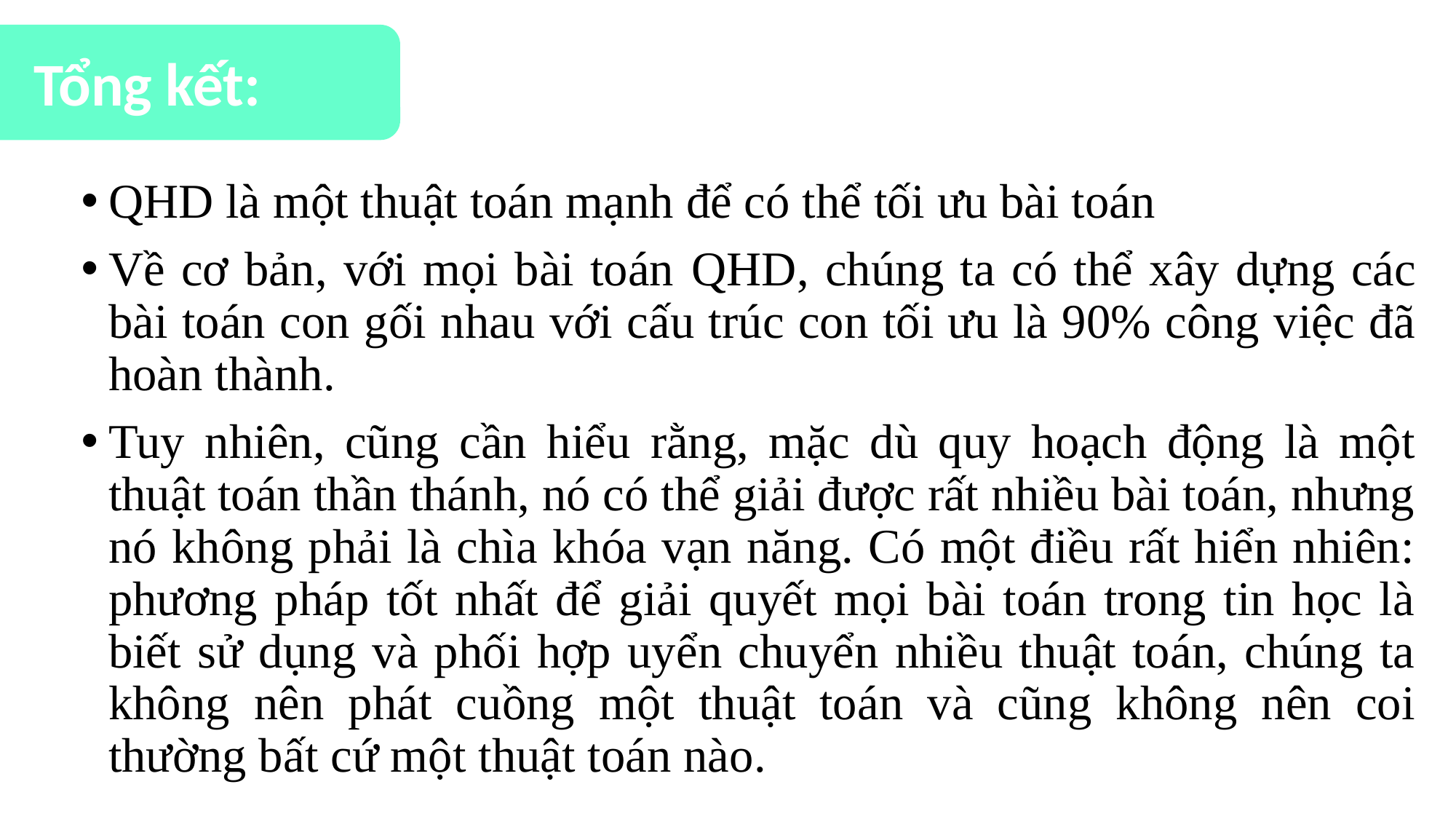

Tổng kết:
QHD là một thuật toán mạnh để có thể tối ưu bài toán
Về cơ bản, với mọi bài toán QHD, chúng ta có thể xây dựng các bài toán con gối nhau với cấu trúc con tối ưu là 90% công việc đã hoàn thành.
Tuy nhiên, cũng cần hiểu rằng, mặc dù quy hoạch động là một thuật toán thần thánh, nó có thể giải được rất nhiều bài toán, nhưng nó không phải là chìa khóa vạn năng. Có một điều rất hiển nhiên: phương pháp tốt nhất để giải quyết mọi bài toán trong tin học là biết sử dụng và phối hợp uyển chuyển nhiều thuật toán, chúng ta không nên phát cuồng một thuật toán và cũng không nên coi thường bất cứ một thuật toán nào.